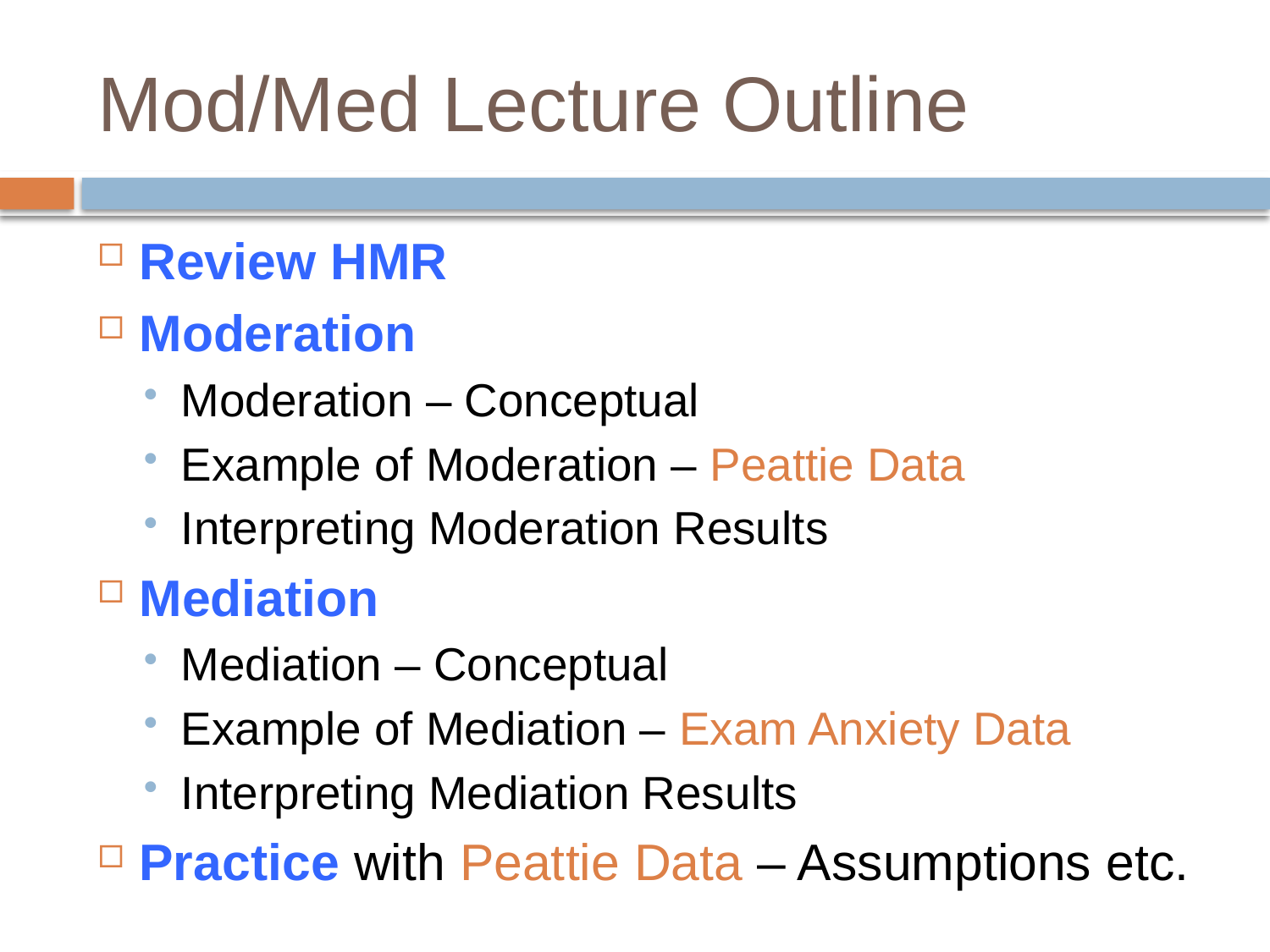

# Mod/Med Lecture Outline
Review HMR
Moderation
Moderation – Conceptual
Example of Moderation – Peattie Data
Interpreting Moderation Results
Mediation
Mediation – Conceptual
Example of Mediation – Exam Anxiety Data
Interpreting Mediation Results
Practice with Peattie Data – Assumptions etc.